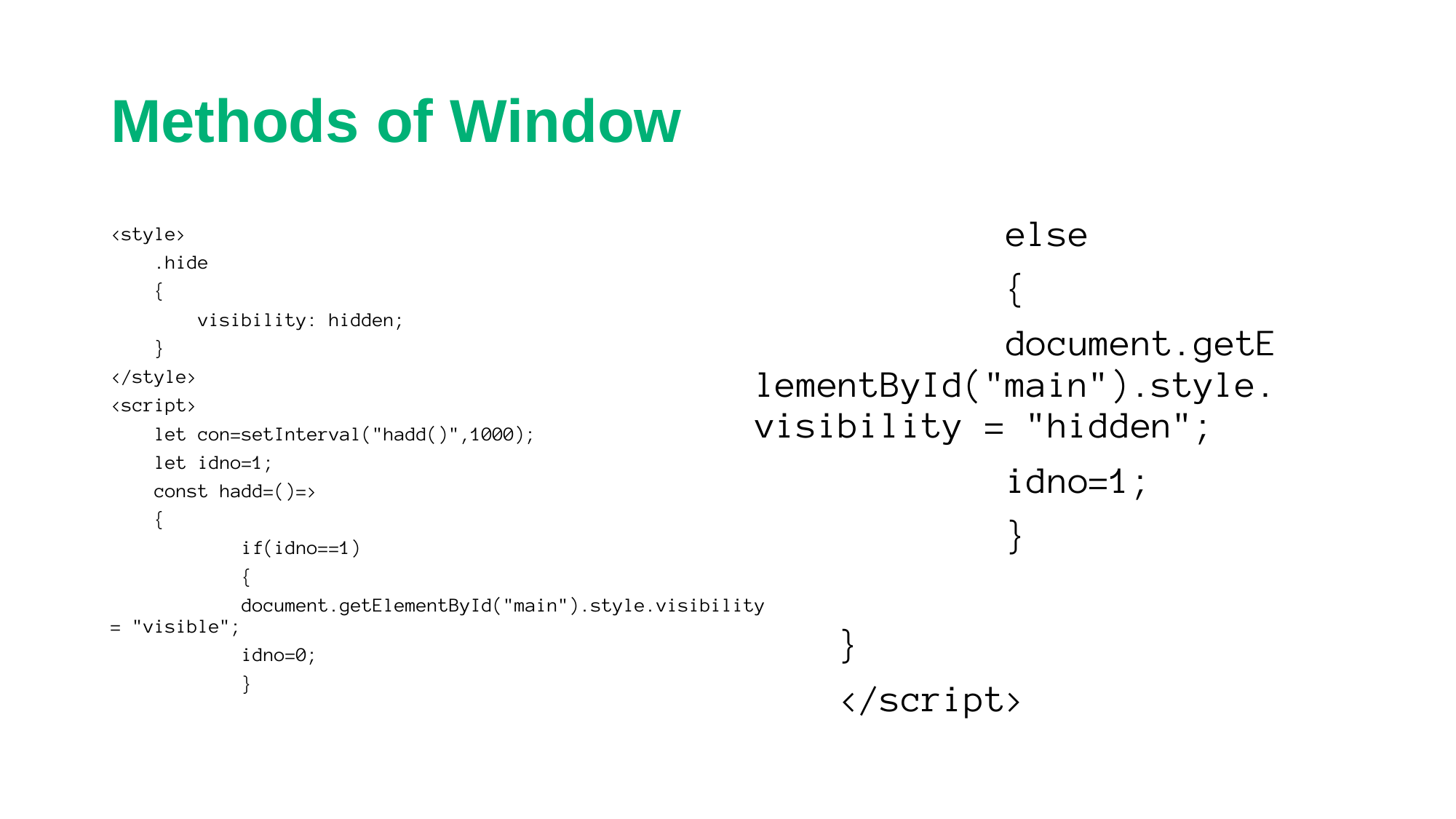

# Methods of Window
            else
            {
            document.getElementById("main").style.visibility = "hidden";
            idno=1;
            }

    }
    </script>

<style>
    .hide
    {
        visibility: hidden;
    }
</style>
<script>
    let con=setInterval("hadd()",1000);
    let idno=1;
    const hadd=()=>
    {
            if(idno==1)
            {
            document.getElementById("main").style.visibility = "visible";
            idno=0;
            }